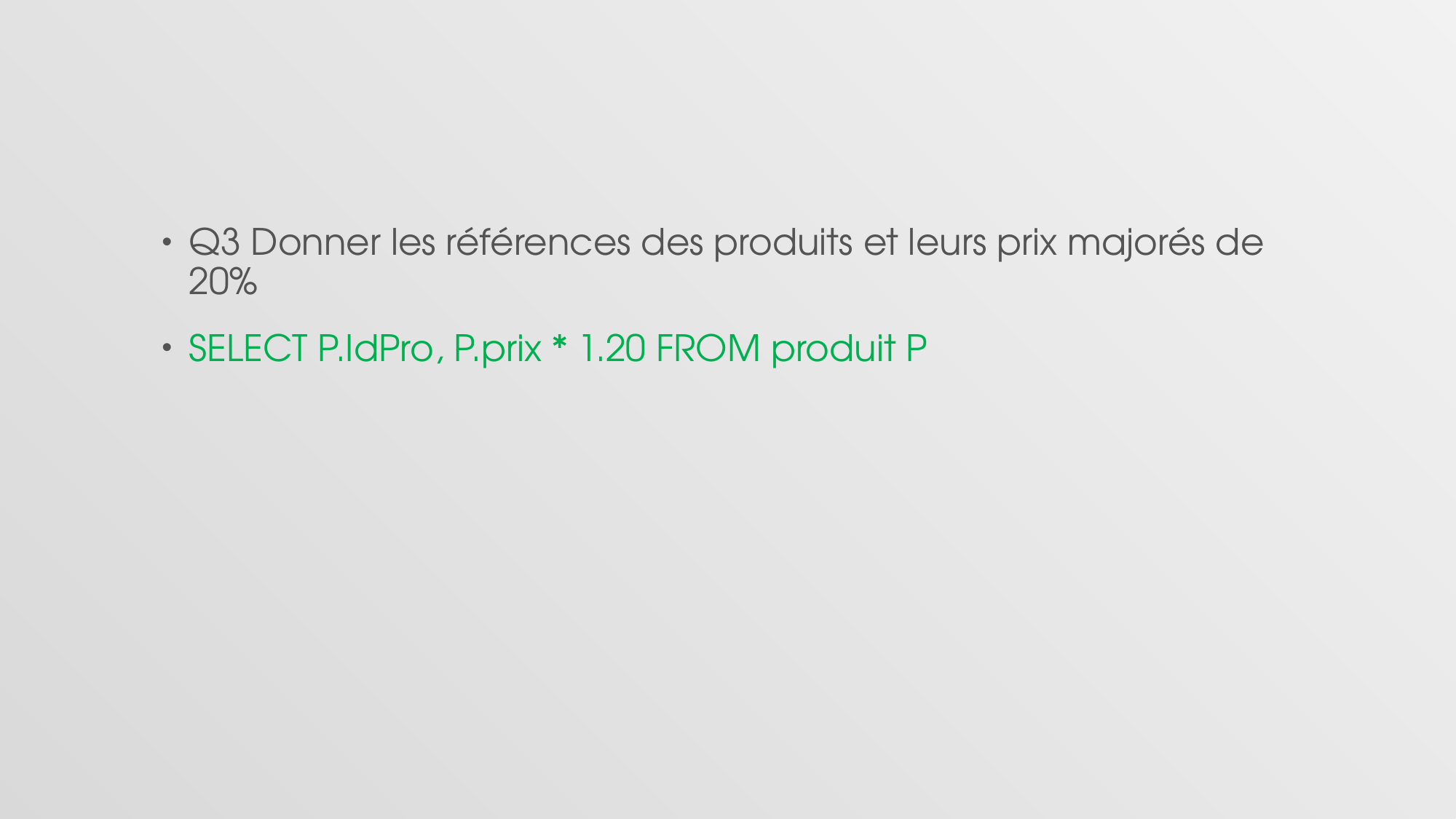

#
Q3 Donner les références des produits et leurs prix majorés de 20%
SELECT P.IdPro, P.prix * 1.20 FROM produit P